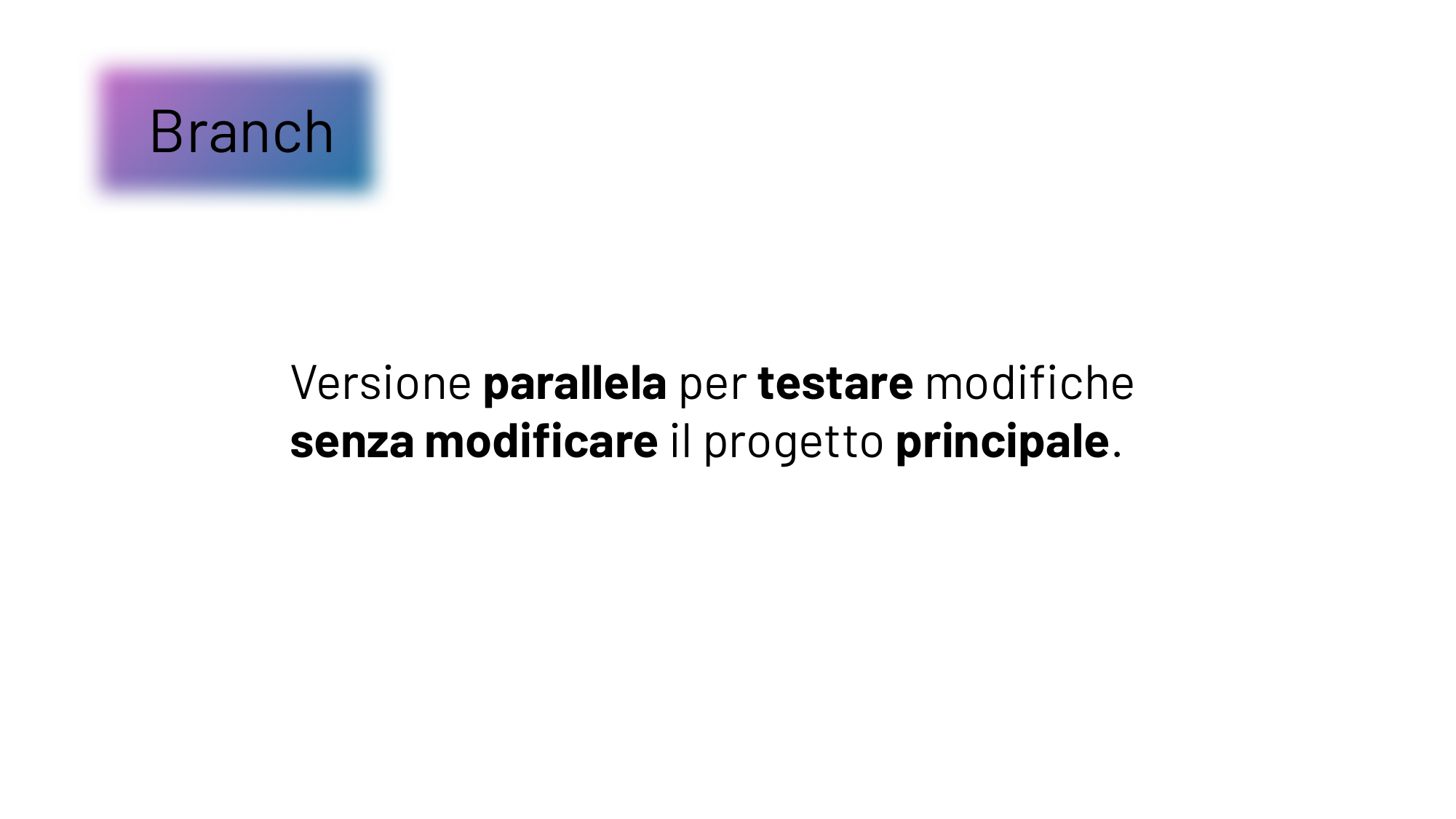

Branch
Versione parallela per testare modifiche senza modificare il progetto principale.